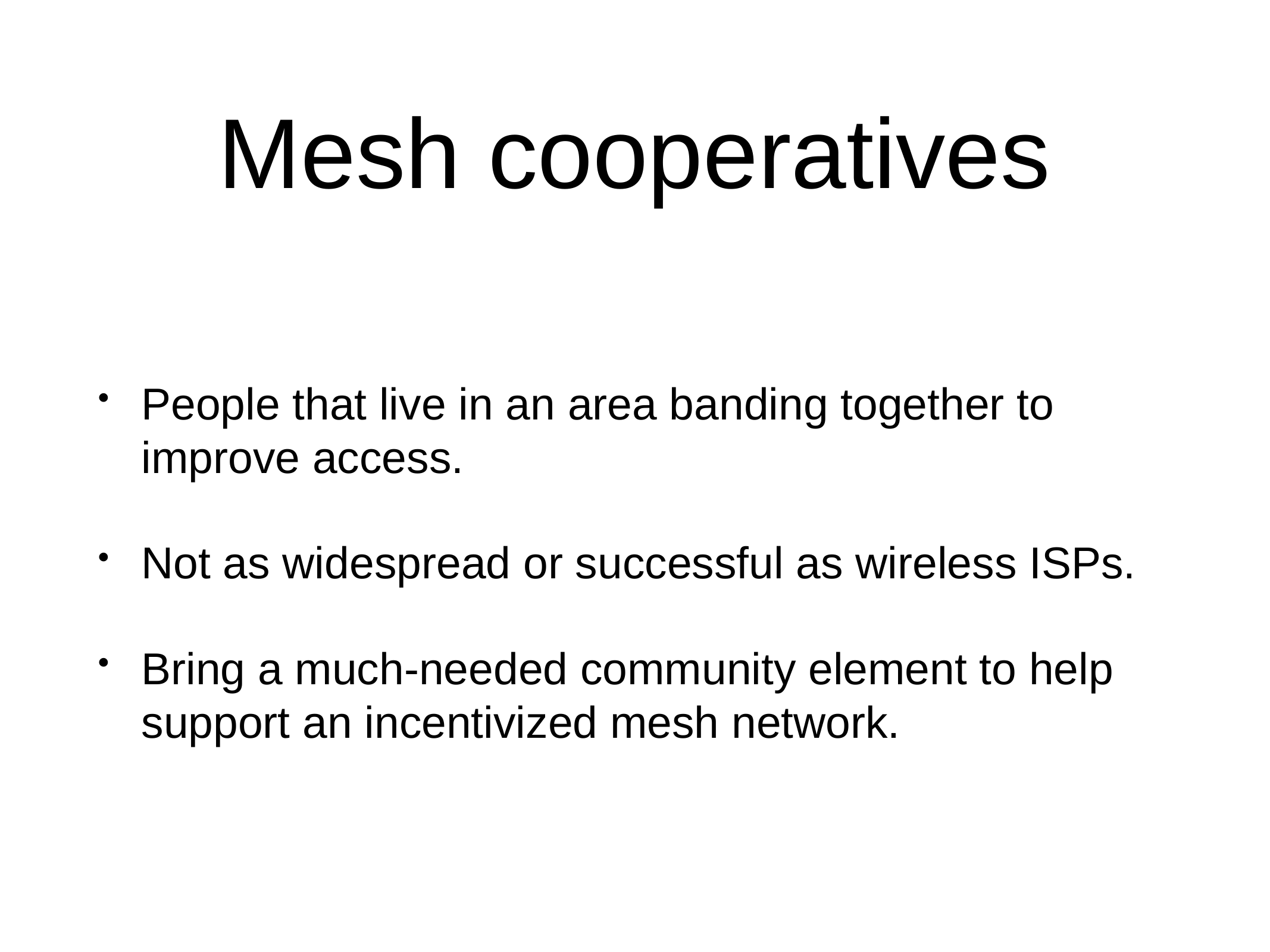

# Mesh cooperatives
People that live in an area banding together to improve access.
Not as widespread or successful as wireless ISPs.
Bring a much-needed community element to help support an incentivized mesh network.